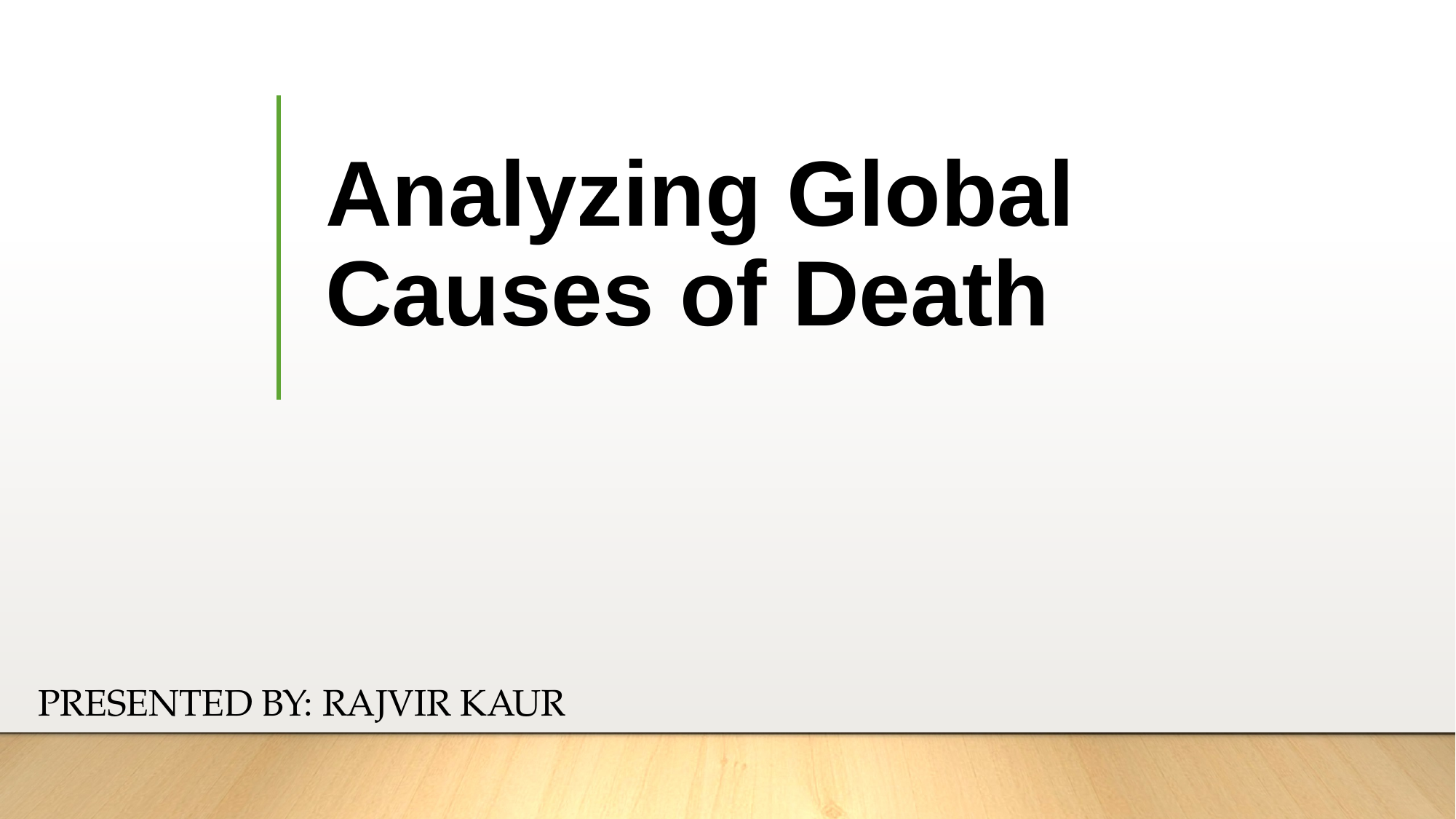

# Analyzing Global Causes of Death
Presented by: Rajvir Kaur